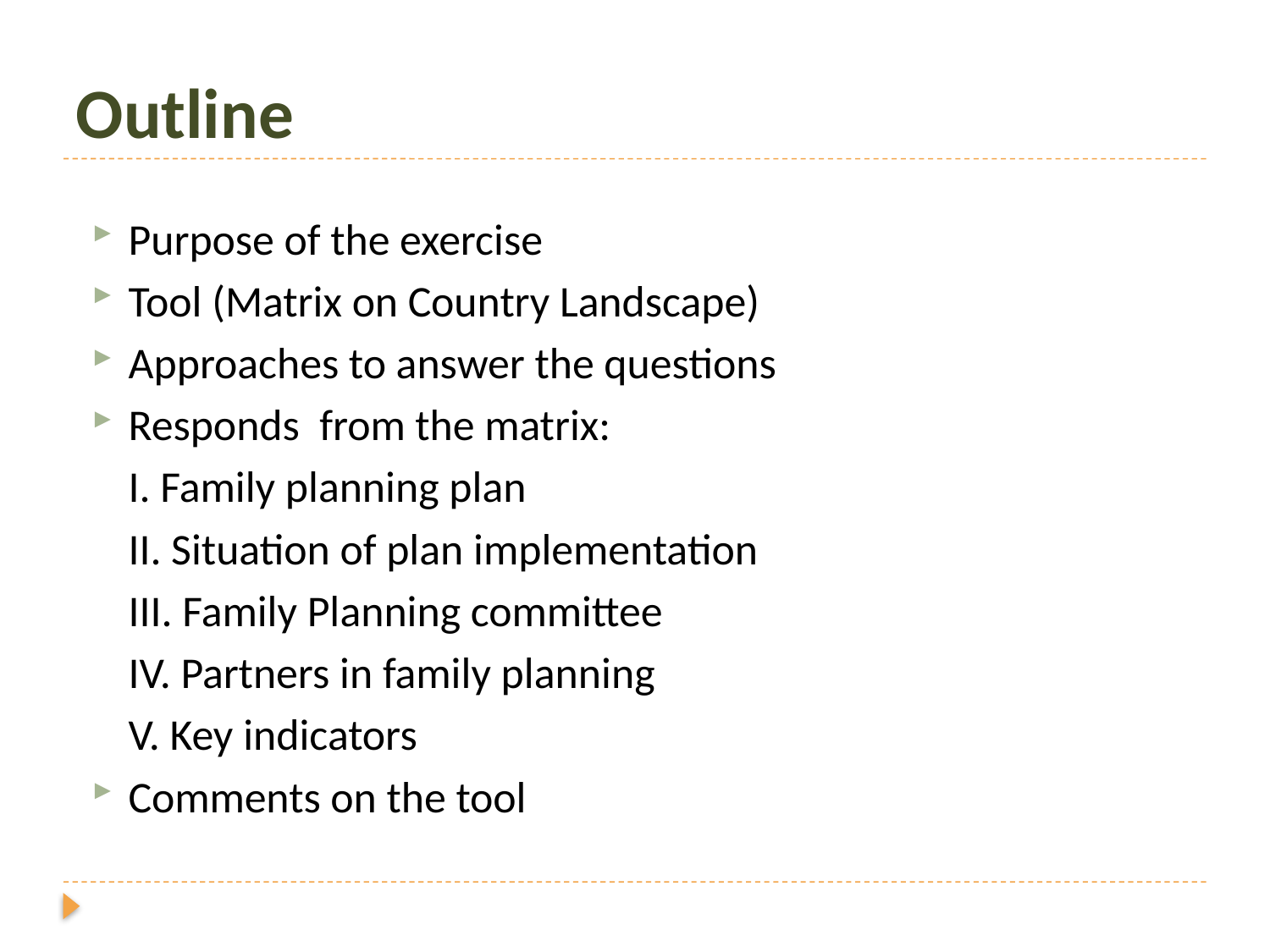

# Outline
Purpose of the exercise
Tool (Matrix on Country Landscape)
Approaches to answer the questions
Responds  from the matrix:
	I. Family planning plan
	II. Situation of plan implementation
	III. Family Planning committee
	IV. Partners in family planning
	V. Key indicators
Comments on the tool